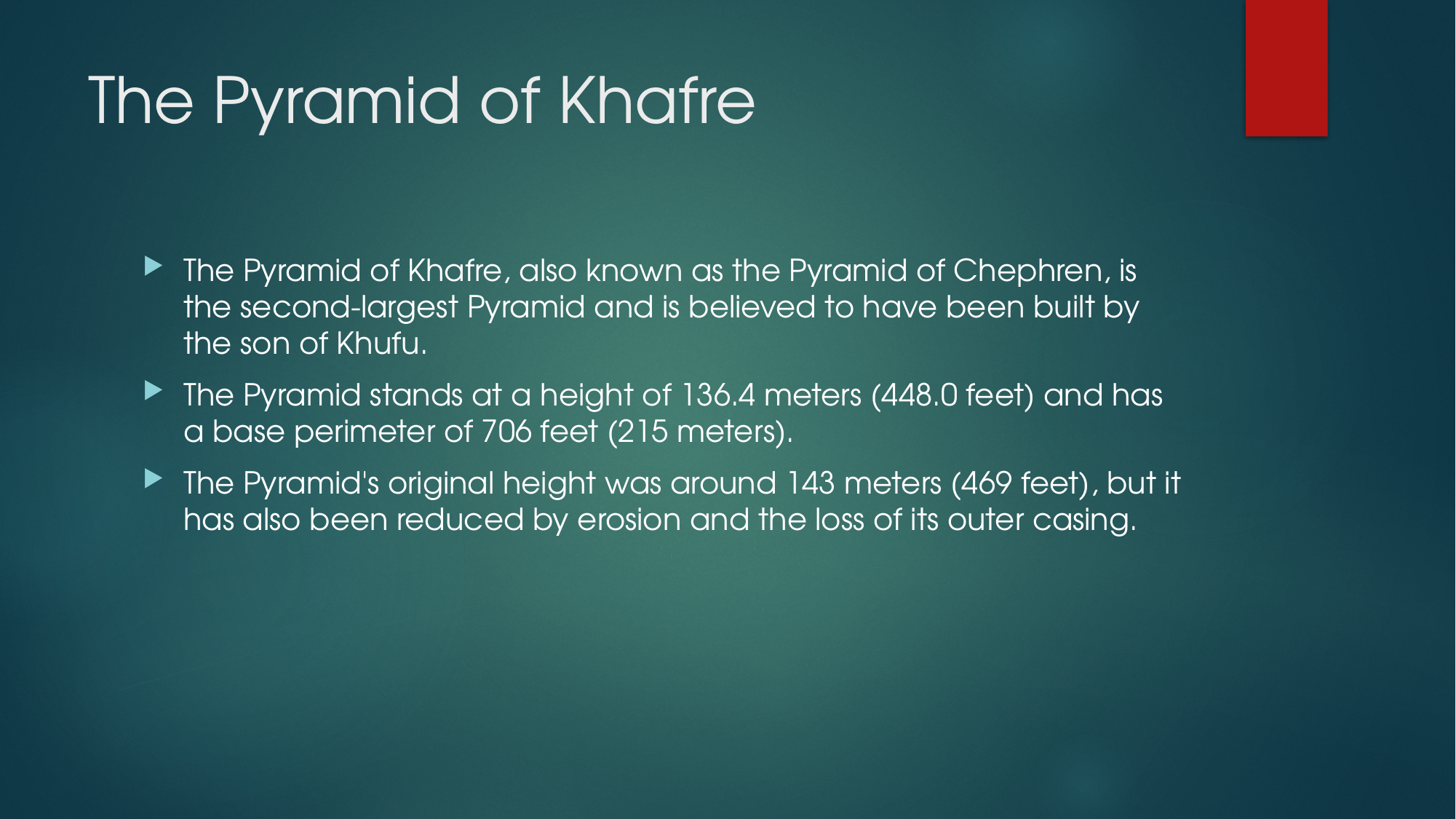

# The Pyramid of Khafre
The Pyramid of Khafre, also known as the Pyramid of Chephren, is the second-largest Pyramid and is believed to have been built by the son of Khufu.
The Pyramid stands at a height of 136.4 meters (448.0 feet) and has a base perimeter of 706 feet (215 meters).
The Pyramid's original height was around 143 meters (469 feet), but it has also been reduced by erosion and the loss of its outer casing.